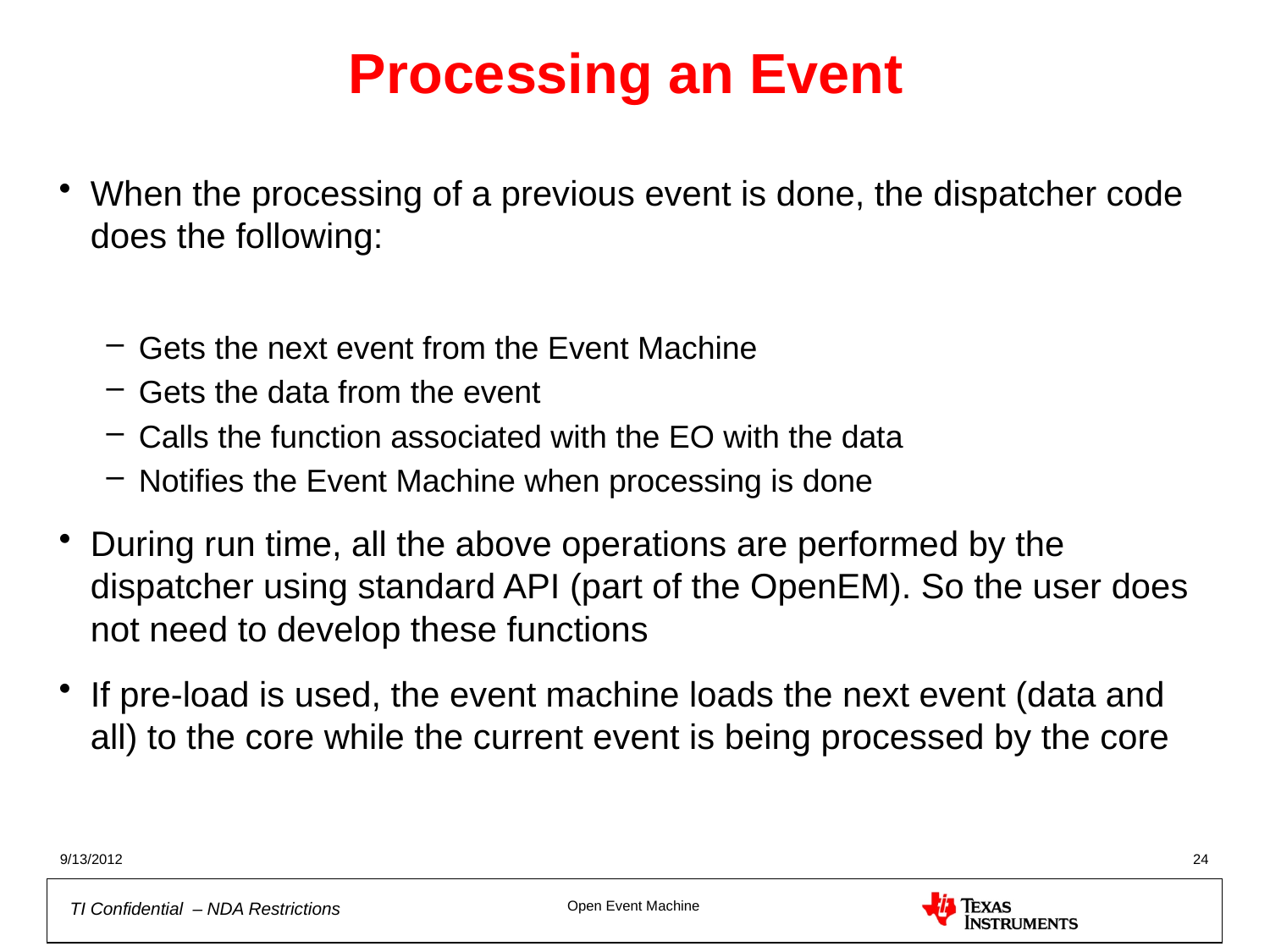

# Processing an Event
When the processing of a previous event is done, the dispatcher code does the following:

Gets the next event from the Event Machine
Gets the data from the event
Calls the function associated with the EO with the data
Notifies the Event Machine when processing is done
During run time, all the above operations are performed by the dispatcher using standard API (part of the OpenEM). So the user does not need to develop these functions
If pre-load is used, the event machine loads the next event (data and all) to the core while the current event is being processed by the core
9/13/2012
24
Open Event Machine